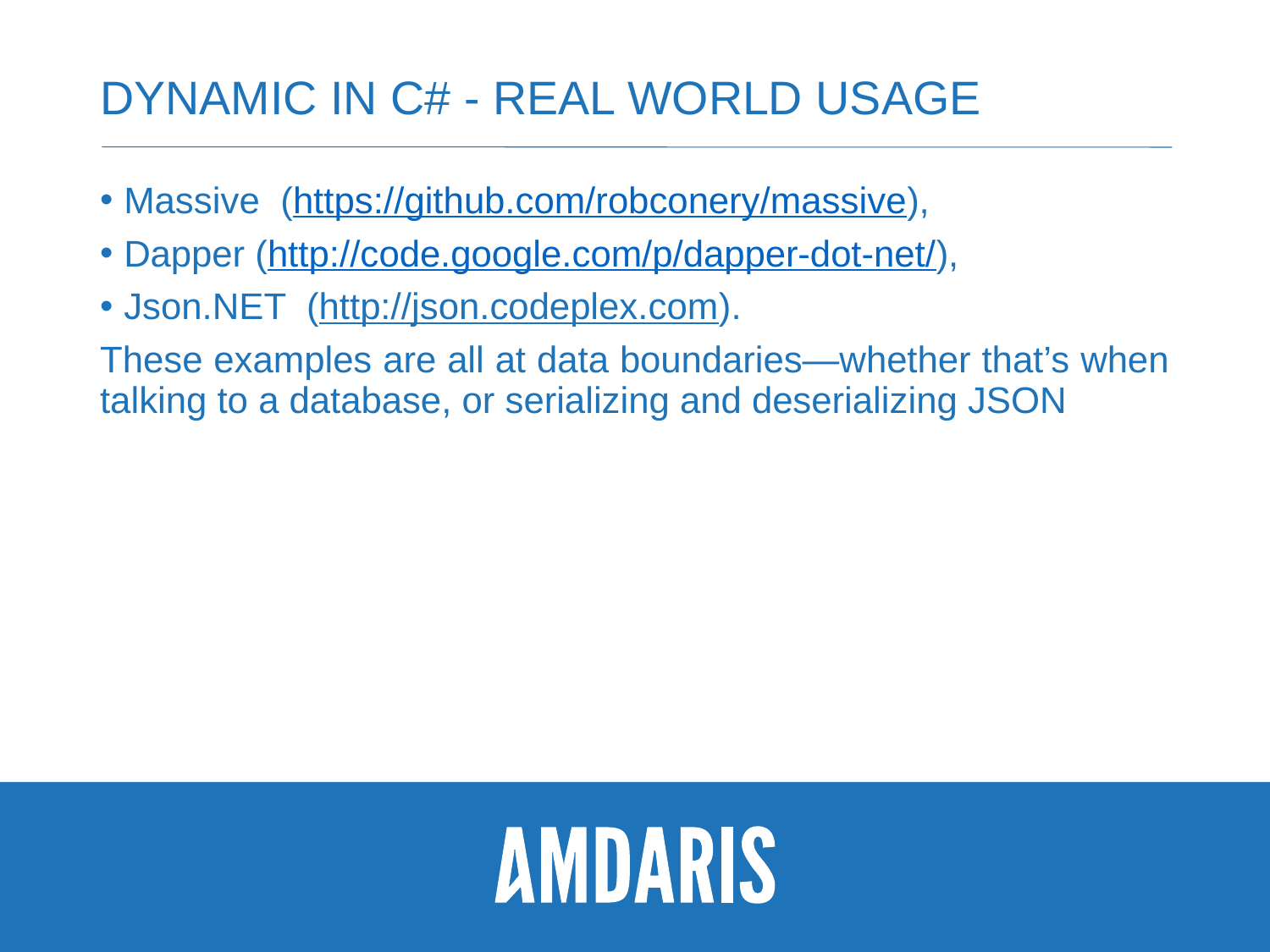

# Dynamic in C# - Real World Usage
Massive  (https://github.com/robconery/massive),
Dapper (http://code.google.com/p/dapper-dot-net/),
Json.NET  (http://json.codeplex.com).
These examples are all at data boundaries—whether that’s when talking to a database, or serializing and deserializing JSON